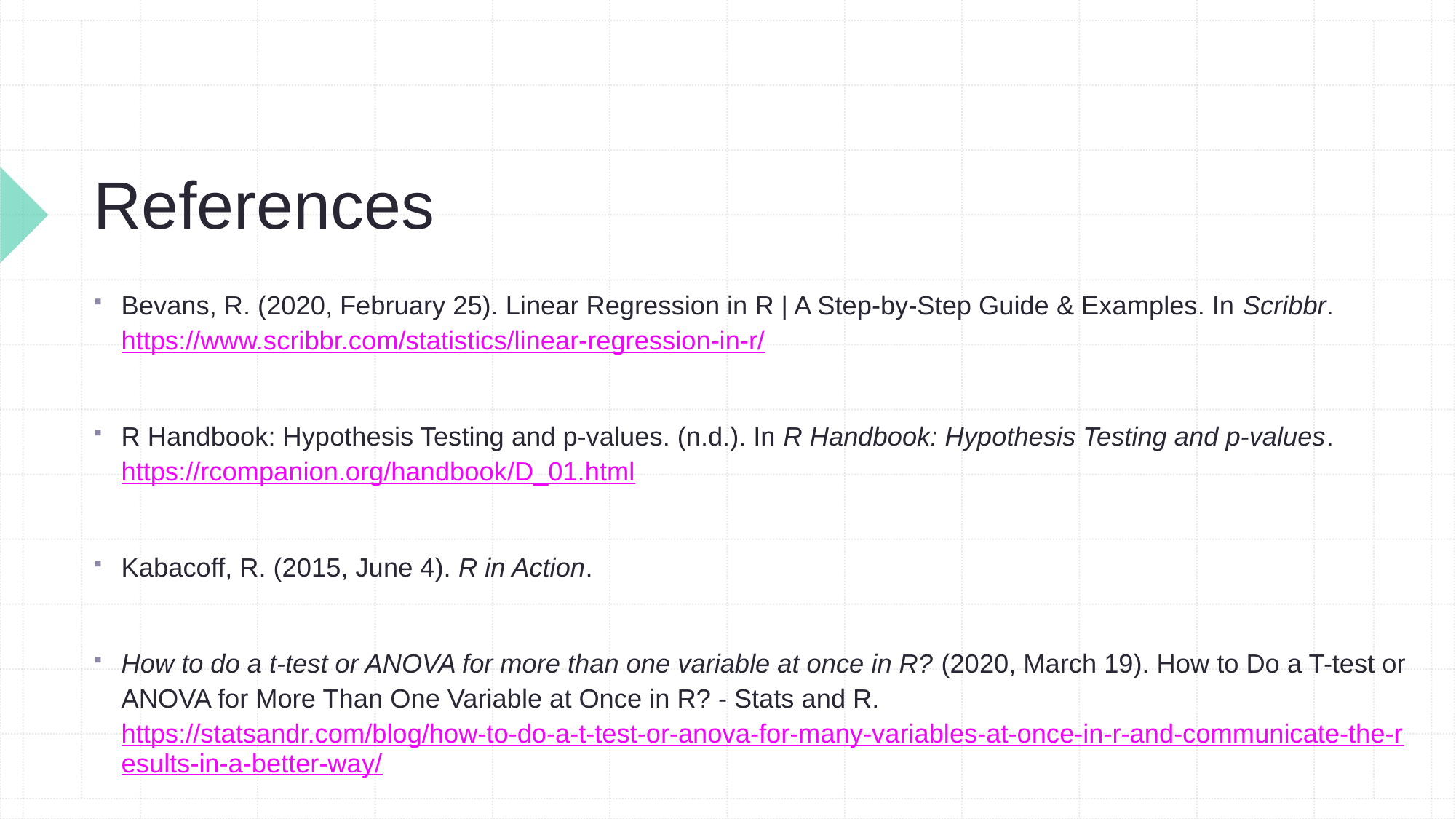

# References
Bevans, R. (2020, February 25). Linear Regression in R | A Step-by-Step Guide & Examples. In Scribbr. https://www.scribbr.com/statistics/linear-regression-in-r/

R Handbook: Hypothesis Testing and p-values. (n.d.). In R Handbook: Hypothesis Testing and p-values. https://rcompanion.org/handbook/D_01.html

Kabacoff, R. (2015, June 4). R in Action.

How to do a t-test or ANOVA for more than one variable at once in R? (2020, March 19). How to Do a T-test or ANOVA for More Than One Variable at Once in R? - Stats and R. https://statsandr.com/blog/how-to-do-a-t-test-or-anova-for-many-variables-at-once-in-r-and-communicate-the-results-in-a-better-way/